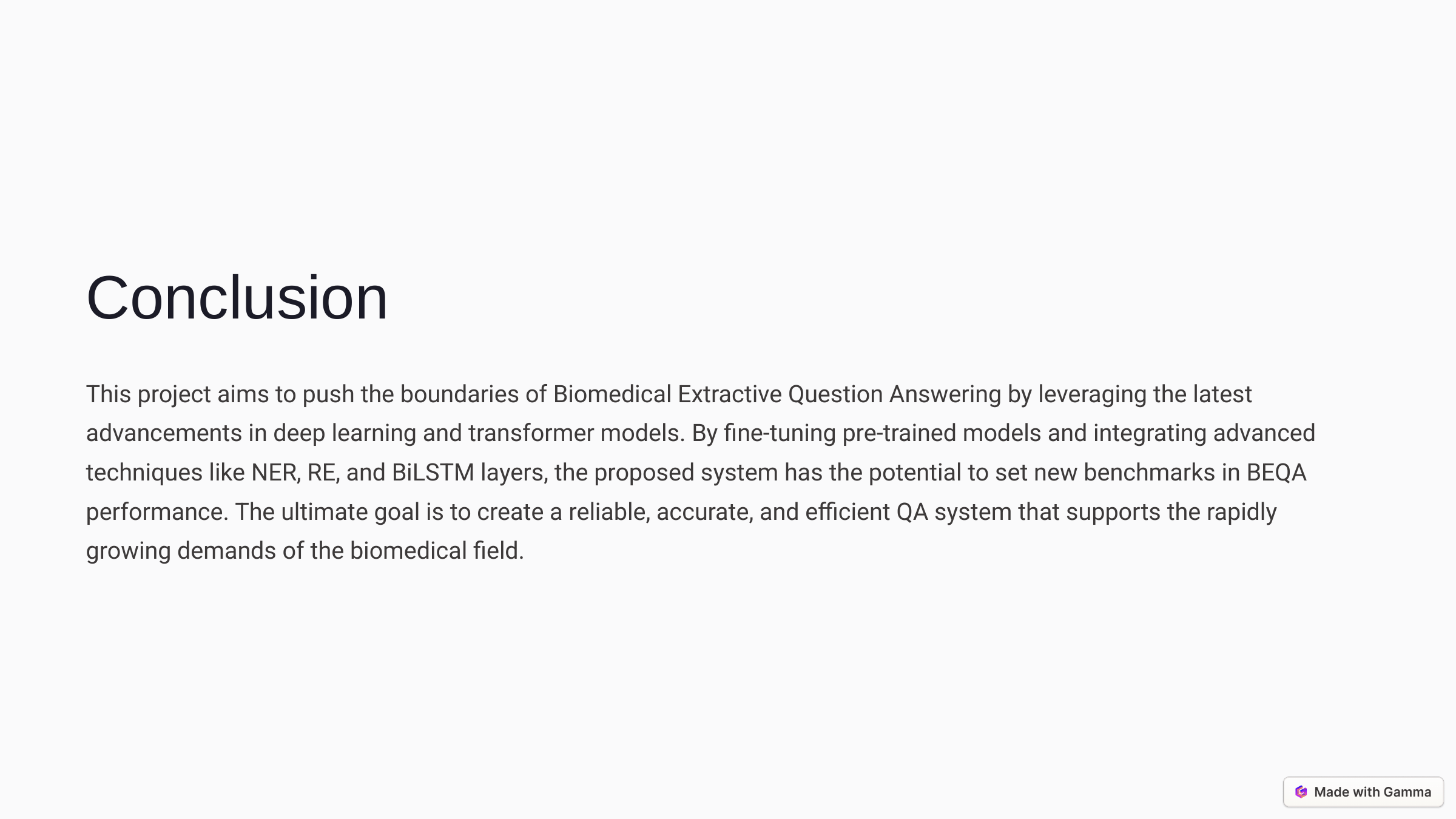

Conclusion
This project aims to push the boundaries of Biomedical Extractive Question Answering by leveraging the latest advancements in deep learning and transformer models. By fine-tuning pre-trained models and integrating advanced techniques like NER, RE, and BiLSTM layers, the proposed system has the potential to set new benchmarks in BEQA performance. The ultimate goal is to create a reliable, accurate, and efficient QA system that supports the rapidly growing demands of the biomedical field.